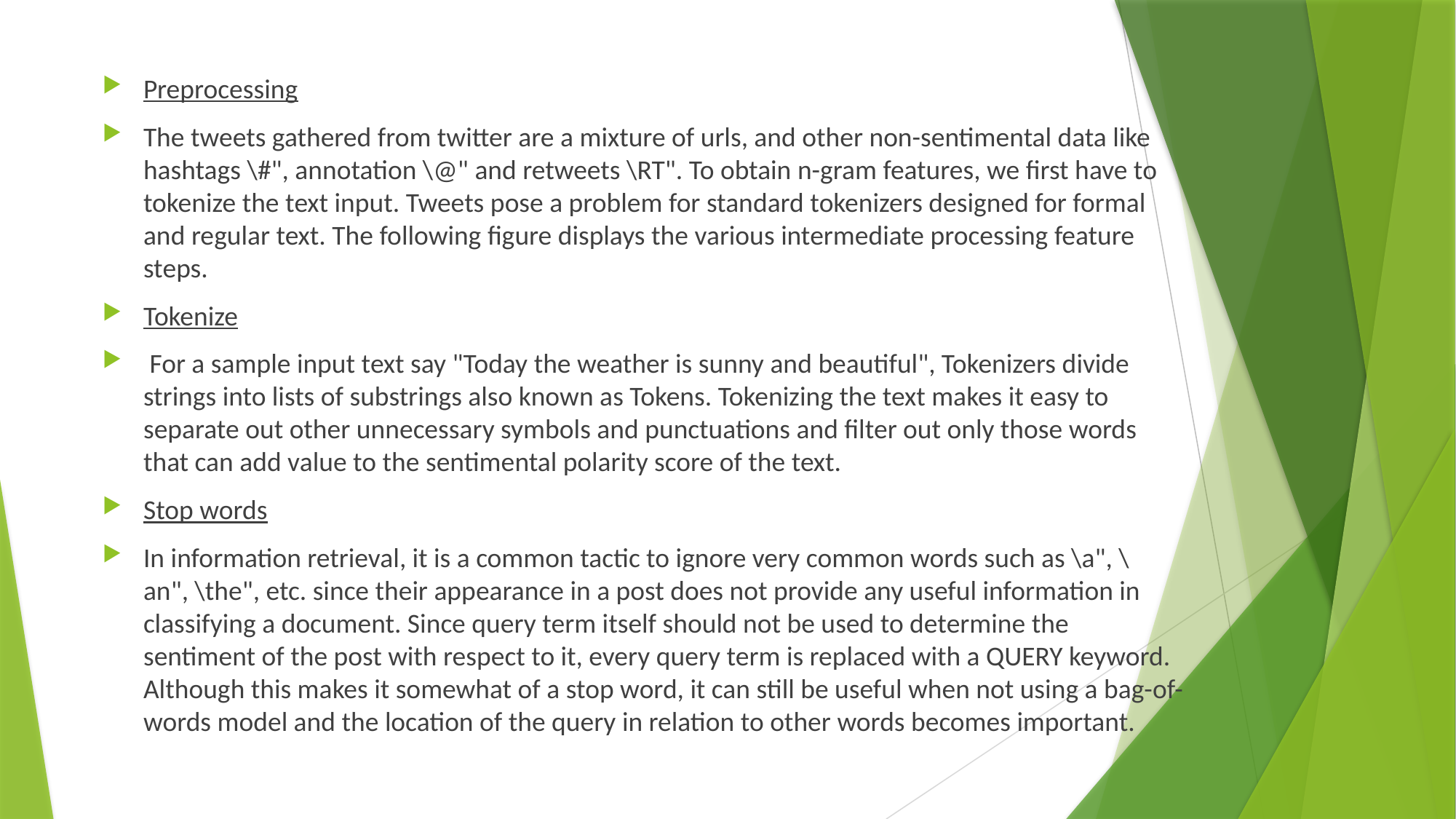

Preprocessing
The tweets gathered from twitter are a mixture of urls, and other non-sentimental data like hashtags \#", annotation \@" and retweets \RT". To obtain n-gram features, we first have to tokenize the text input. Tweets pose a problem for standard tokenizers designed for formal and regular text. The following figure displays the various intermediate processing feature steps.
Tokenize
 For a sample input text say "Today the weather is sunny and beautiful", Tokenizers divide strings into lists of substrings also known as Tokens. Tokenizing the text makes it easy to separate out other unnecessary symbols and punctuations and filter out only those words that can add value to the sentimental polarity score of the text.
Stop words
In information retrieval, it is a common tactic to ignore very common words such as \a", \an", \the", etc. since their appearance in a post does not provide any useful information in classifying a document. Since query term itself should not be used to determine the sentiment of the post with respect to it, every query term is replaced with a QUERY keyword. Although this makes it somewhat of a stop word, it can still be useful when not using a bag-of-words model and the location of the query in relation to other words becomes important.